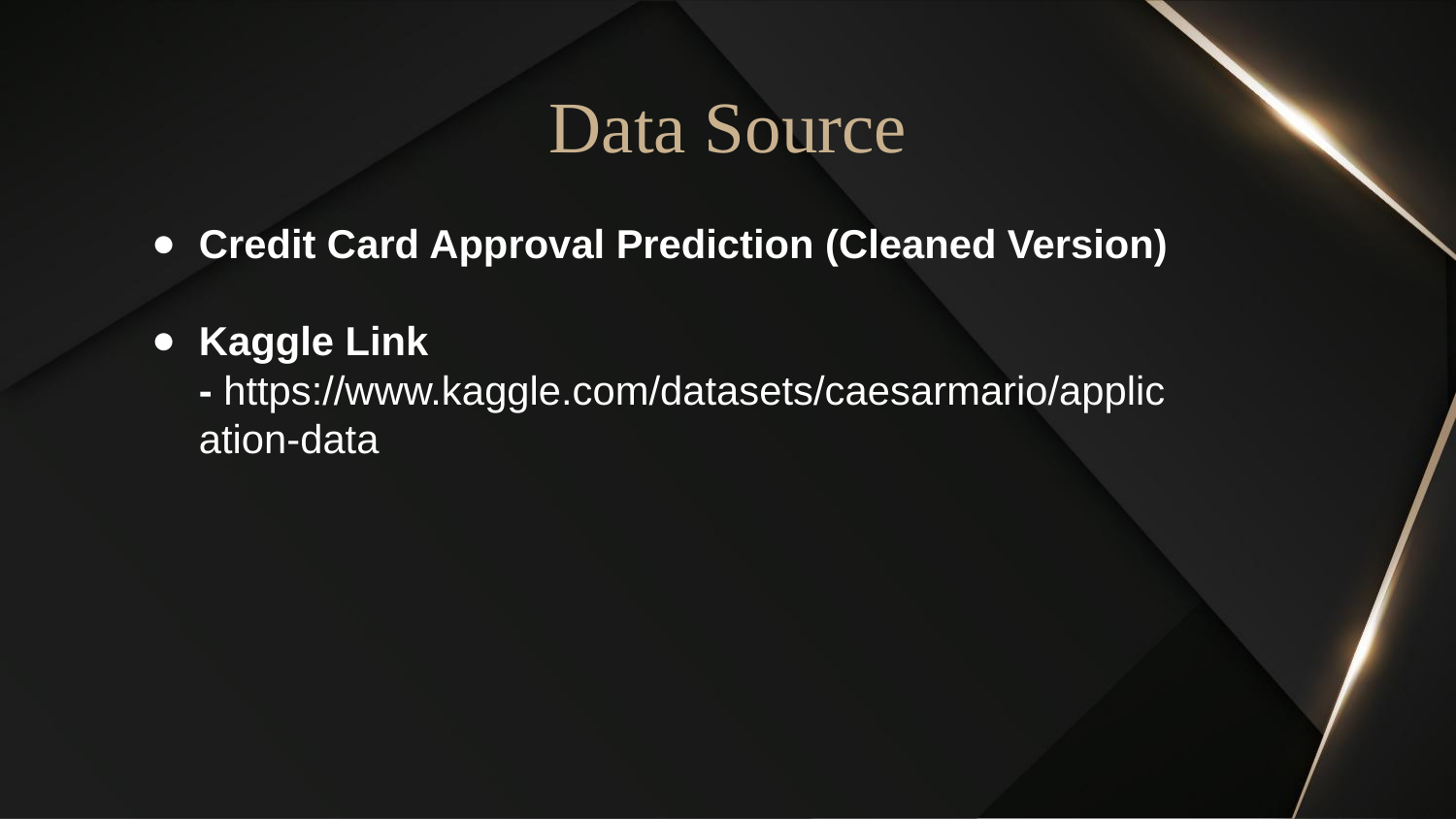

# Data Source
Credit Card Approval Prediction (Cleaned Version)

Kaggle Link - https://www.kaggle.com/datasets/caesarmario/application-data